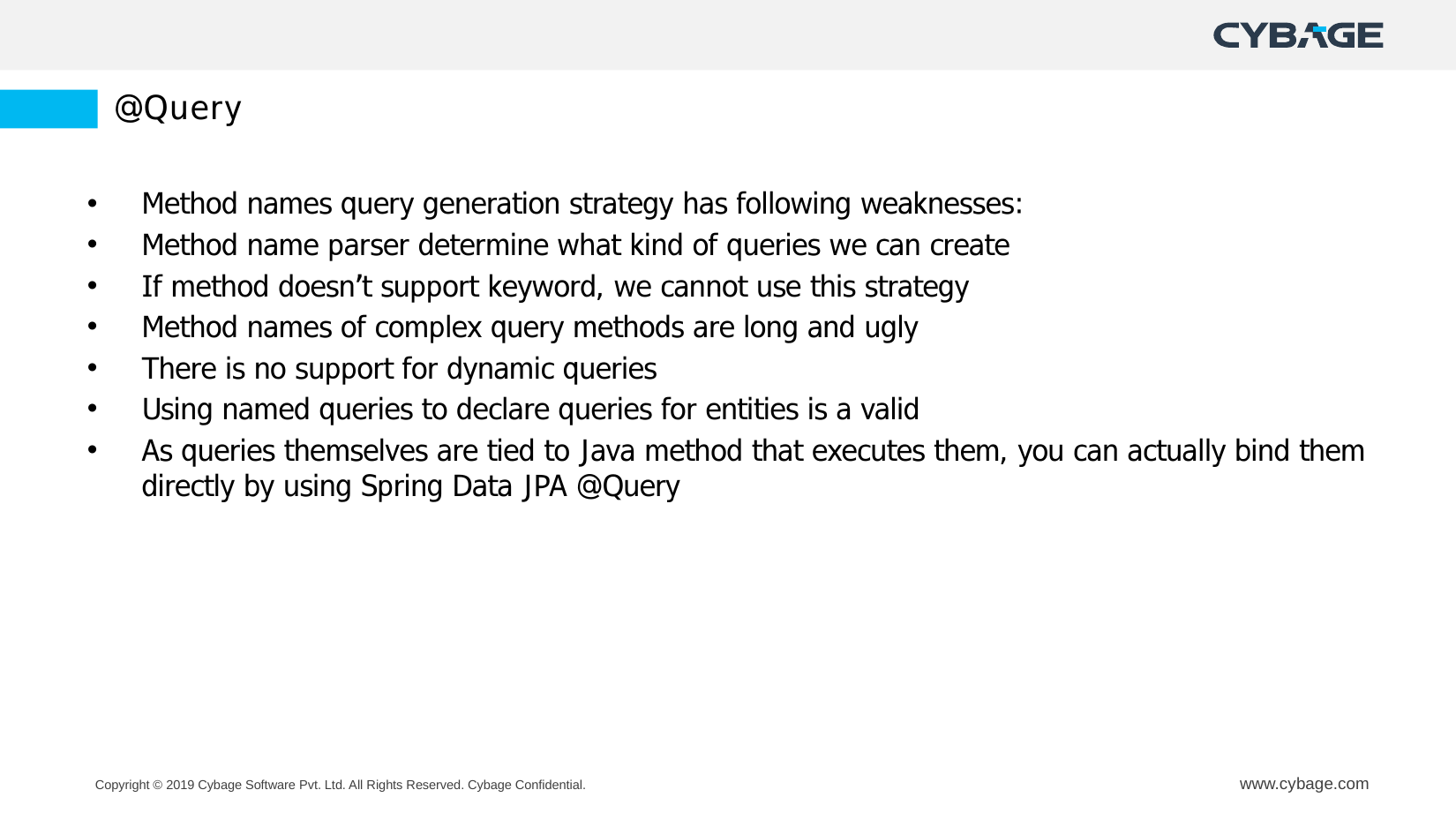

# @Query
Method names query generation strategy has following weaknesses:
Method name parser determine what kind of queries we can create
If method doesn’t support keyword, we cannot use this strategy
Method names of complex query methods are long and ugly
There is no support for dynamic queries
Using named queries to declare queries for entities is a valid
As queries themselves are tied to Java method that executes them, you can actually bind them directly by using Spring Data JPA @Query